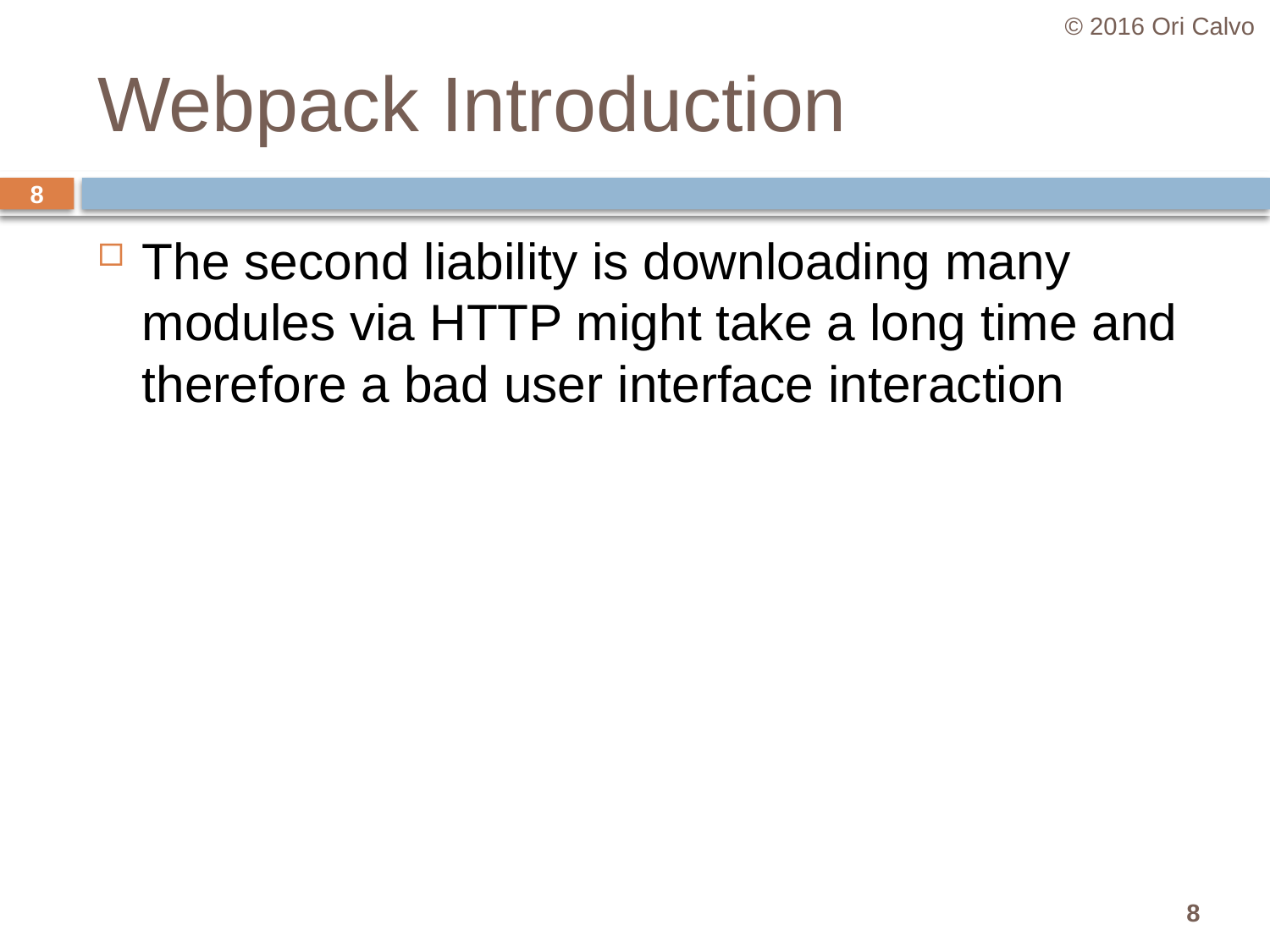

© 2016 Ori Calvo
# Webpack Introduction
8
The second liability is downloading many modules via HTTP might take a long time and therefore a bad user interface interaction